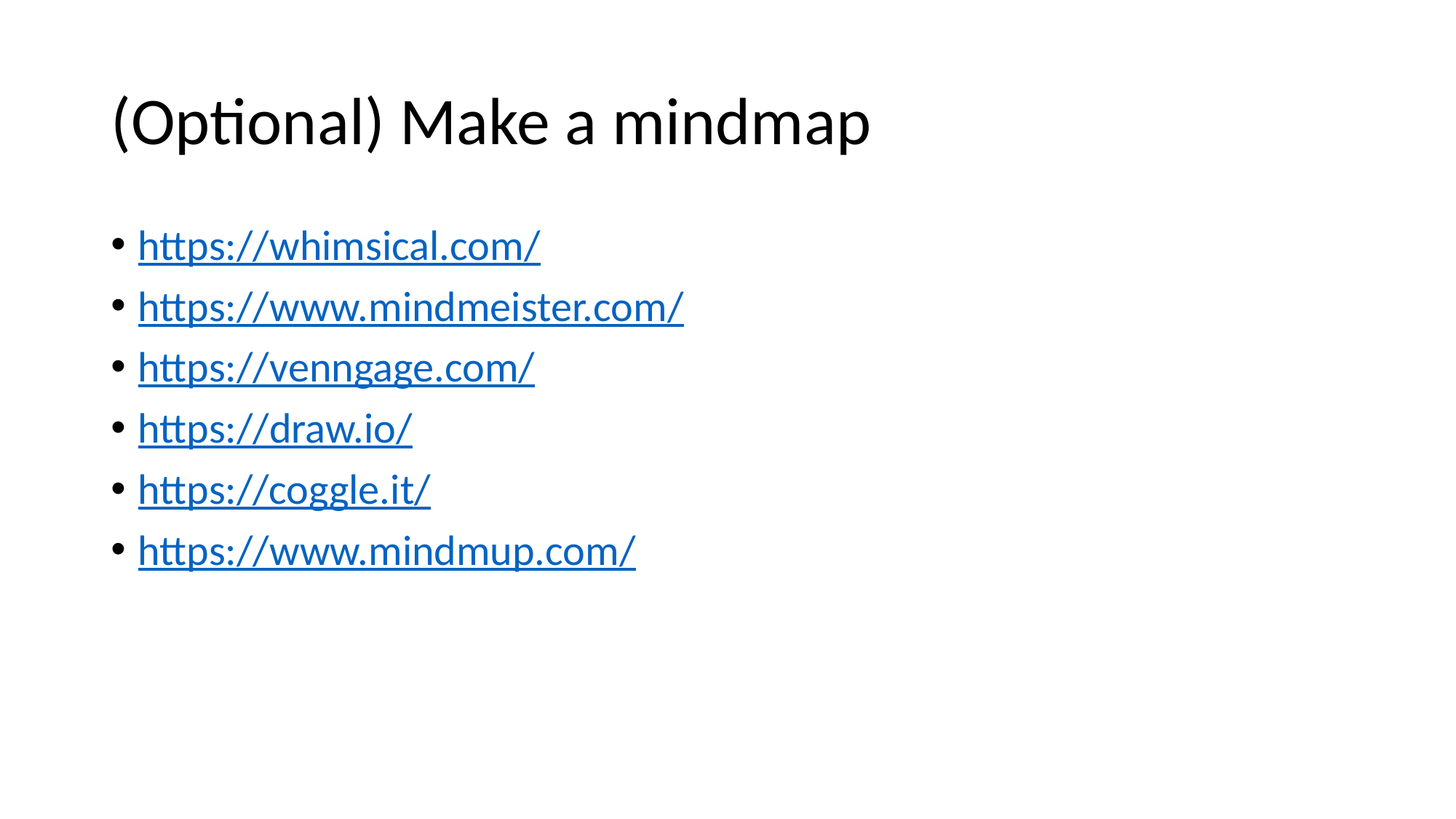

# (Optional) Make a mindmap
https://whimsical.com/
https://www.mindmeister.com/
https://venngage.com/
https://draw.io/
https://coggle.it/
https://www.mindmup.com/